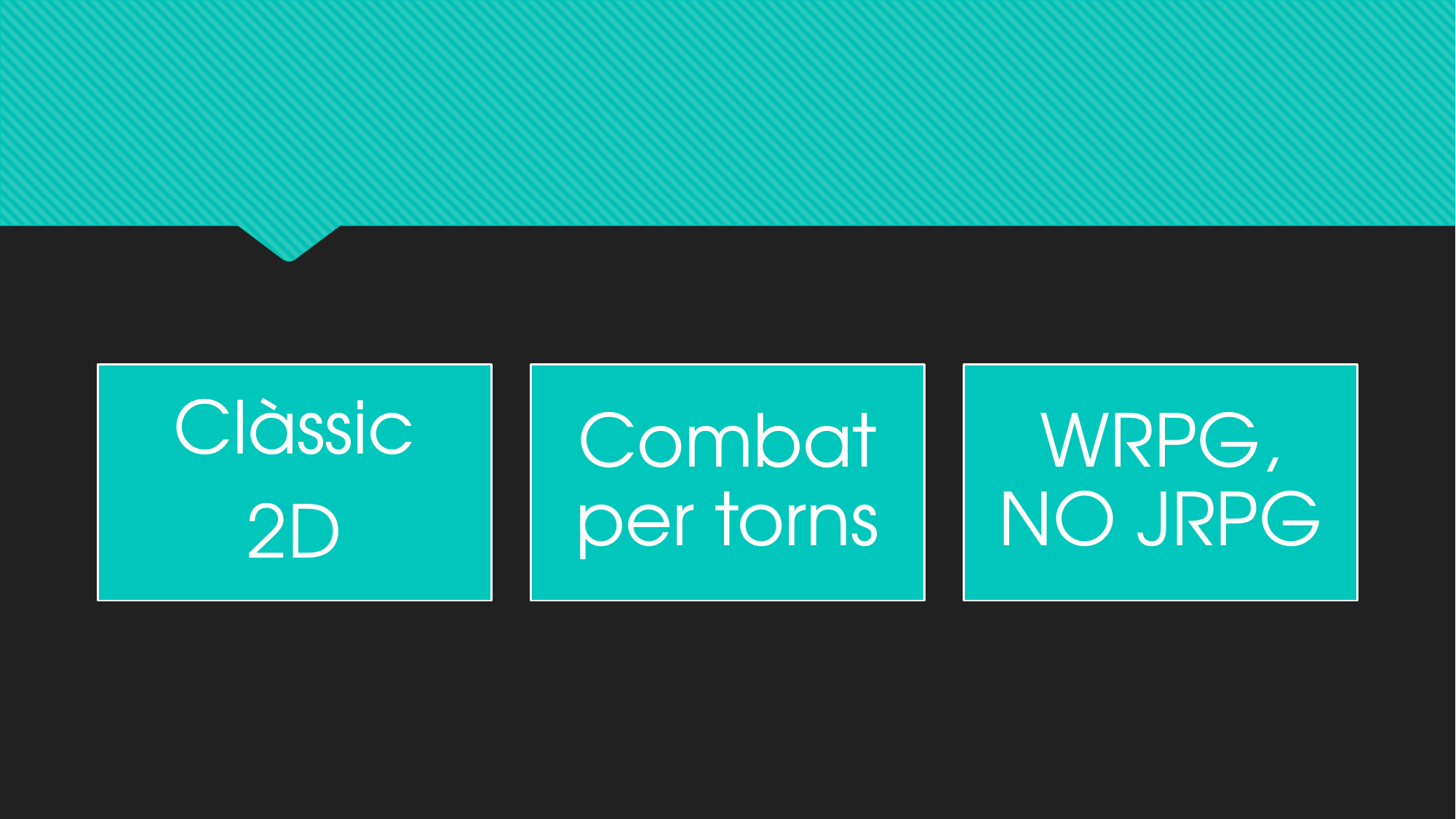

#
Clàssic
2D
Combat per torns
WRPG, NO JRPG